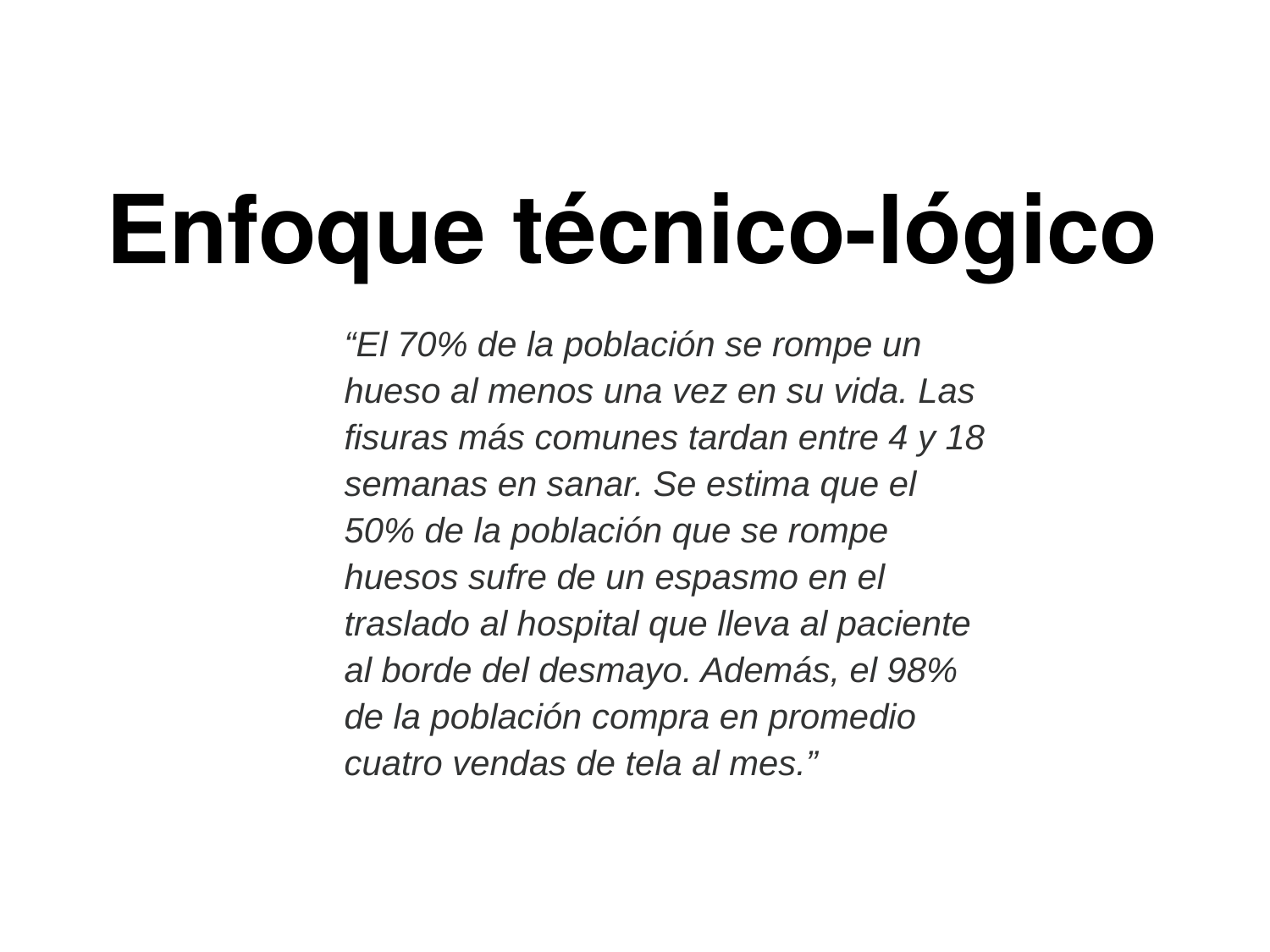

Enfoque técnico-lógico
“El 70% de la población se rompe un hueso al menos una vez en su vida. Las fisuras más comunes tardan entre 4 y 18 semanas en sanar. Se estima que el 50% de la población que se rompe huesos sufre de un espasmo en el traslado al hospital que lleva al paciente al borde del desmayo. Además, el 98% de la población compra en promedio cuatro vendas de tela al mes.”